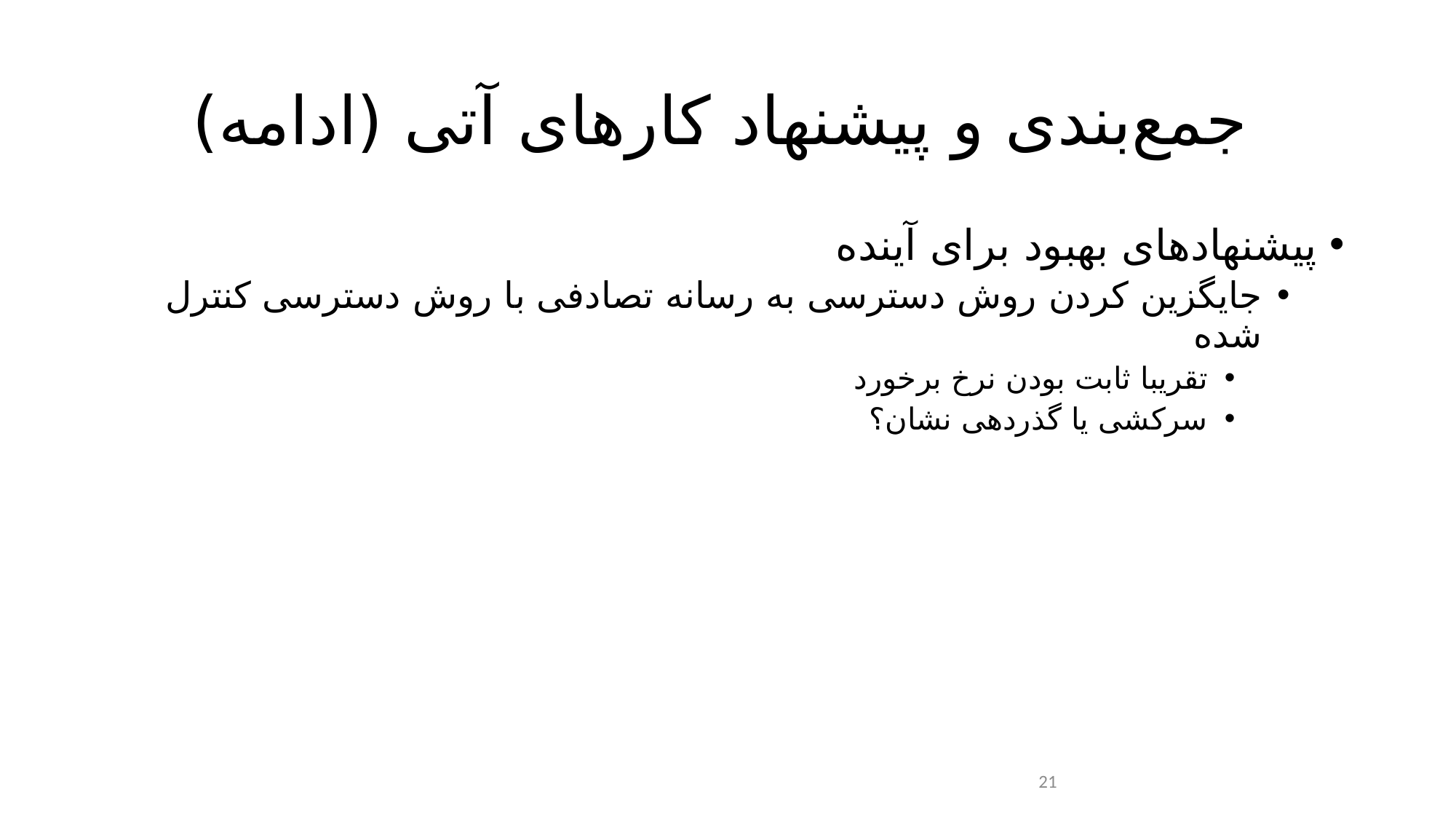

# جمع‌بندی و پیشنهاد کار‌های آتی (ادامه)
پیشنهاد‌های بهبود برای آینده
جایگزین کردن روش دسترسی به رسانه تصادفی با روش دسترسی کنترل شده
تقریبا ثابت بودن نرخ برخورد
سرکشی یا گذردهی نشان؟

21